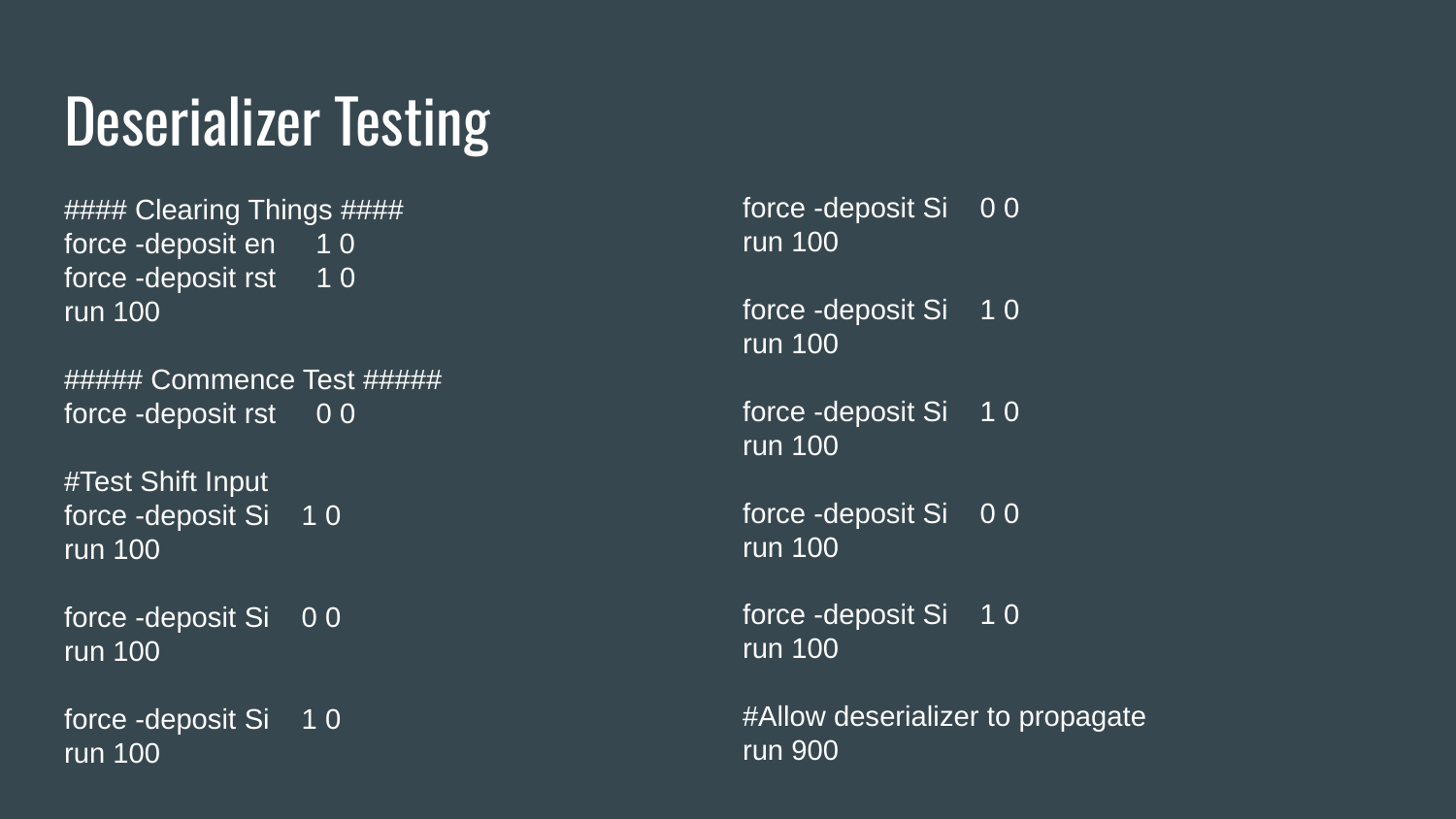

# Deserializer Testing
force -deposit Si    0 0
run 100

force -deposit Si    1 0
run 100

force -deposit Si    1 0
run 100

force -deposit Si    0 0
run 100

force -deposit Si    1 0
run 100

#Allow deserializer to propagate
run 900

#### Clearing Things ####
force -deposit en     1 0
force -deposit rst     1 0
run 100

##### Commence Test #####
force -deposit rst     0 0

#Test Shift Input
force -deposit Si    1 0
run 100

force -deposit Si    0 0
run 100

force -deposit Si    1 0
run 100